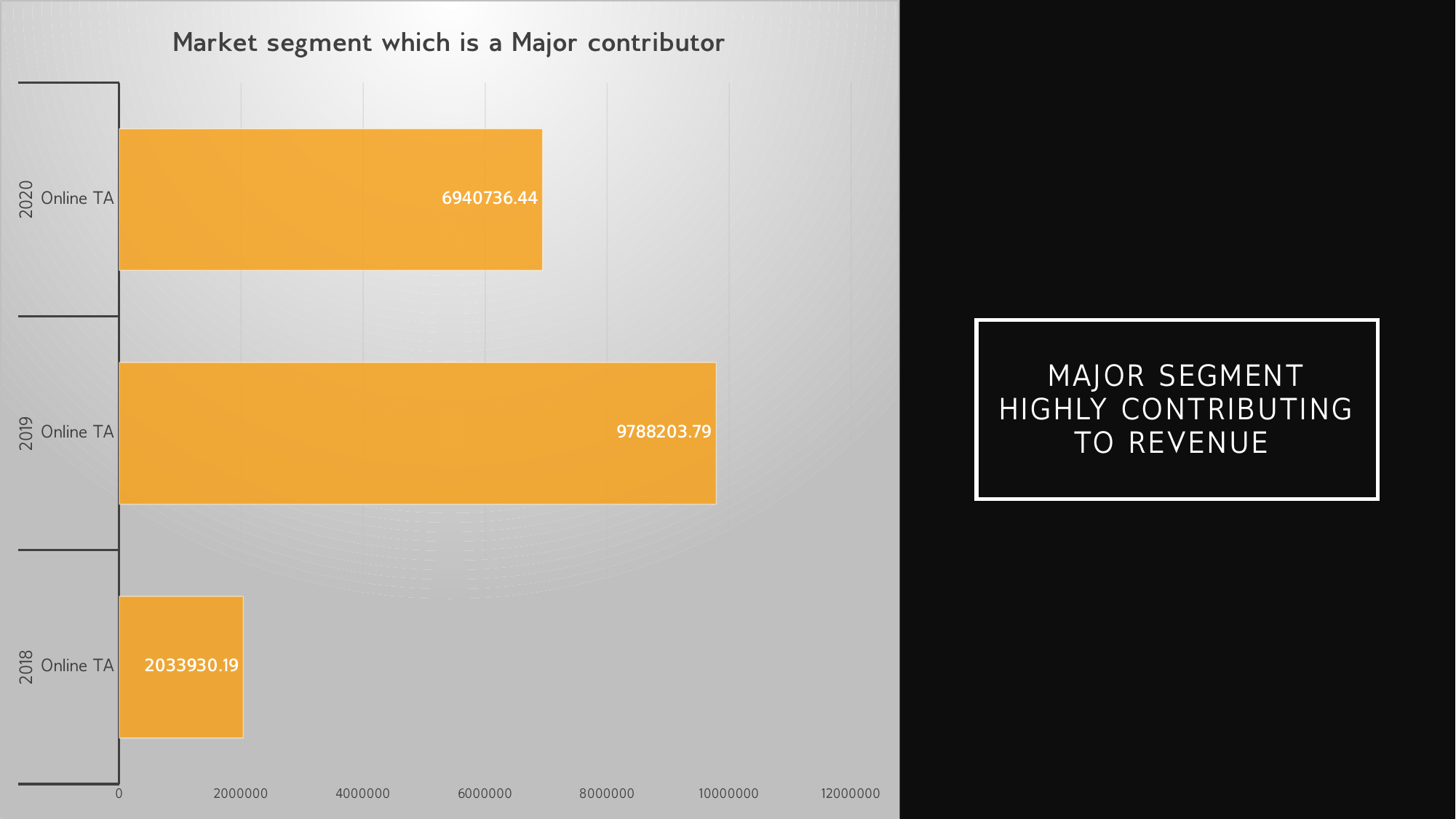

### Chart: Market segment which is a Major contributor

| Category | revenue |
|---|---|
| Online TA | 2033930.19 |
| Online TA | 9788203.79 |
| Online TA | 6940736.44 |
# Major segment highly contributing to revenue